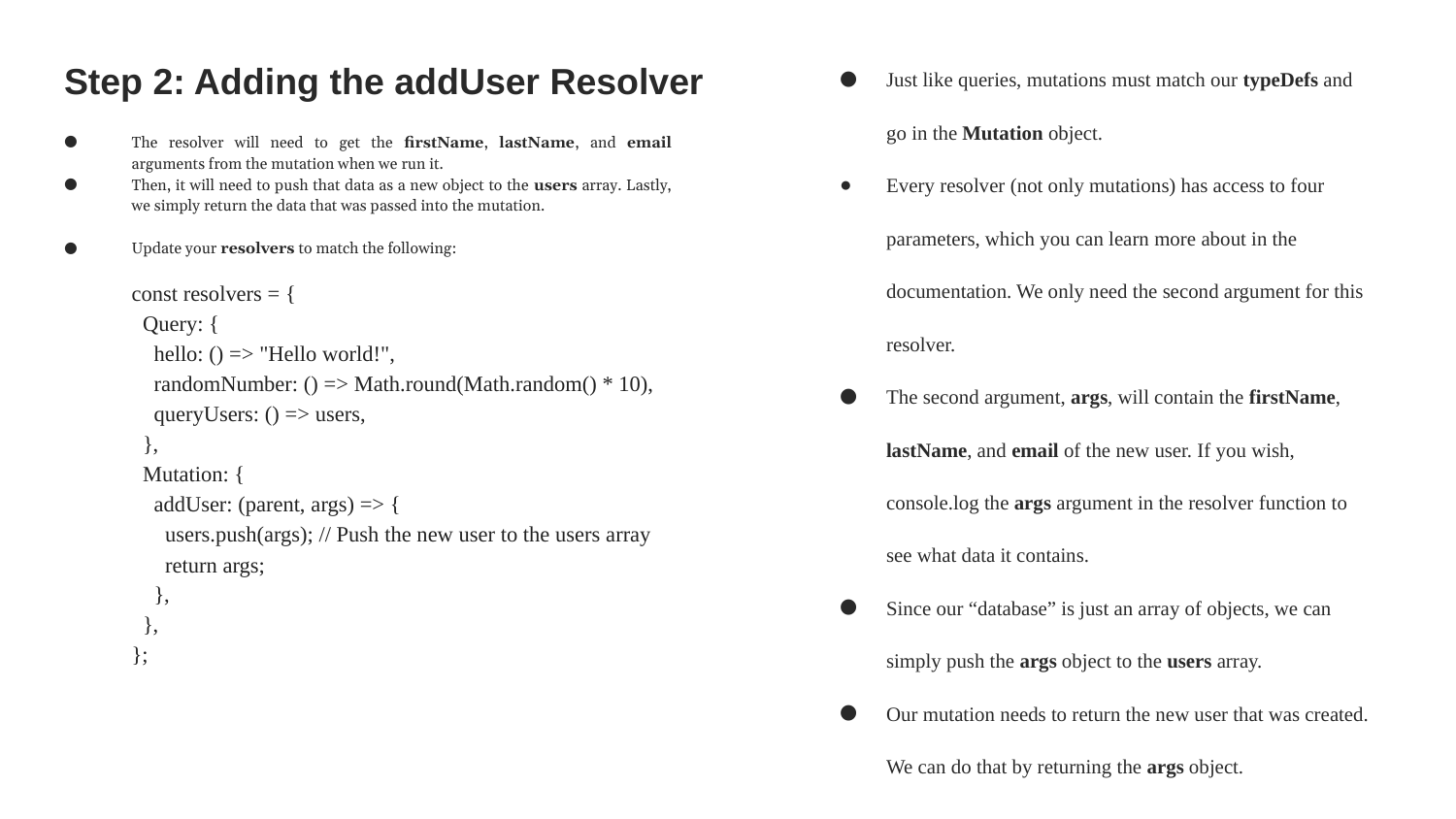

Just like queries, mutations must match our typeDefs and go in the Mutation object.
Every resolver (not only mutations) has access to four parameters, which you can learn more about in the documentation. We only need the second argument for this resolver.
The second argument, args, will contain the firstName, lastName, and email of the new user. If you wish, console.log the args argument in the resolver function to see what data it contains.
Since our “database” is just an array of objects, we can simply push the args object to the users array.
Our mutation needs to return the new user that was created. We can do that by returning the args object.

# Step 2: Adding the addUser Resolver
The resolver will need to get the firstName, lastName, and email arguments from the mutation when we run it.
Then, it will need to push that data as a new object to the users array. Lastly, we simply return the data that was passed into the mutation.

Update your resolvers to match the following:

const resolvers = {
  Query: {
    hello: () => "Hello world!",
    randomNumber: () => Math.round(Math.random() * 10),
    queryUsers: () => users,
  },
  Mutation: {
    addUser: (parent, args) => {
      users.push(args); // Push the new user to the users array
      return args;
    },
  },
};